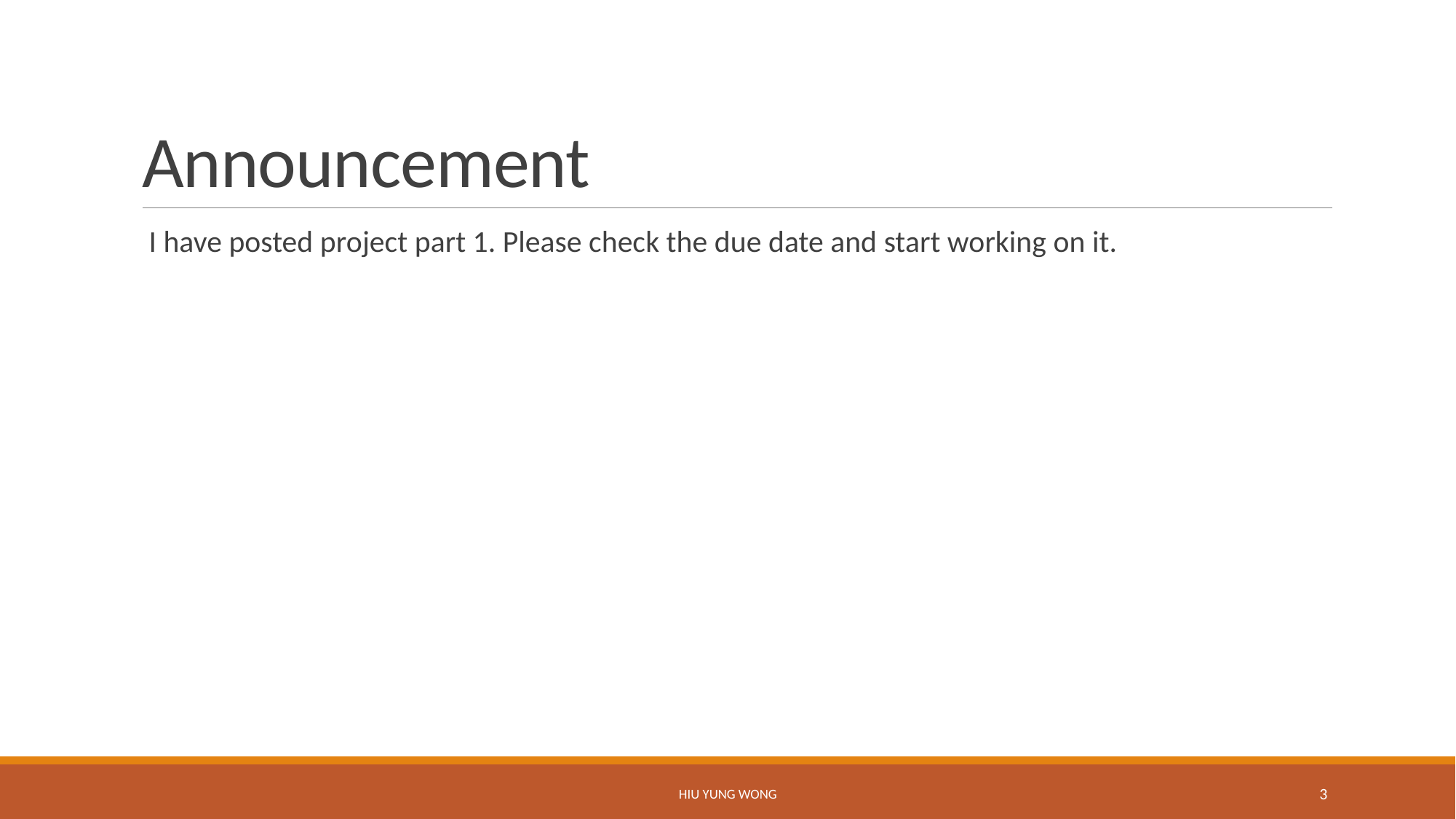

# Announcement
 I have posted project part 1. Please check the due date and start working on it.

Hiu Yung Wong
3